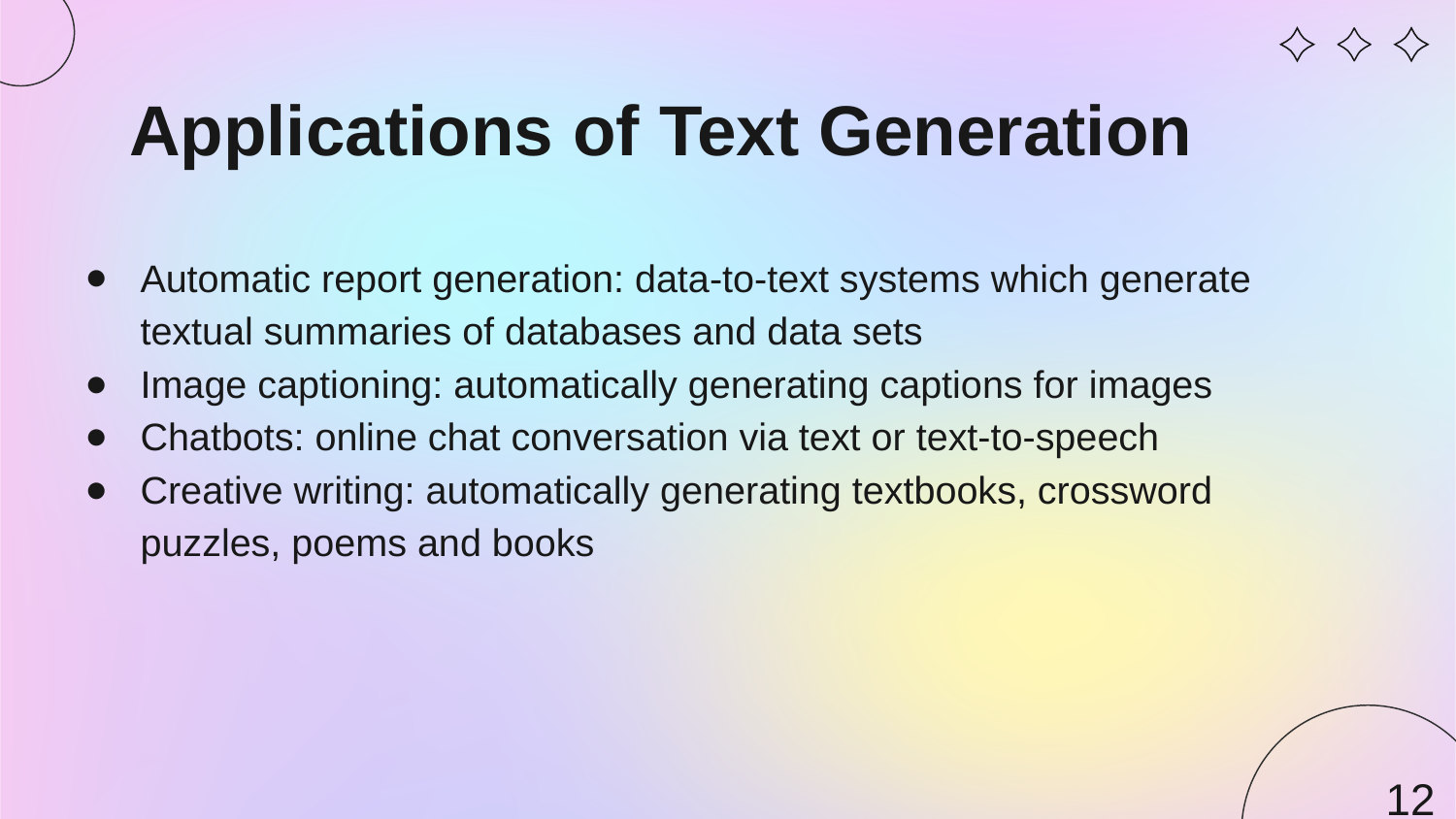

# Applications of Text Generation
Automatic report generation: data-to-text systems which generate textual summaries of databases and data sets
Image captioning: automatically generating captions for images
Chatbots: online chat conversation via text or text-to-speech
Creative writing: automatically generating textbooks, crossword puzzles, poems and books

12